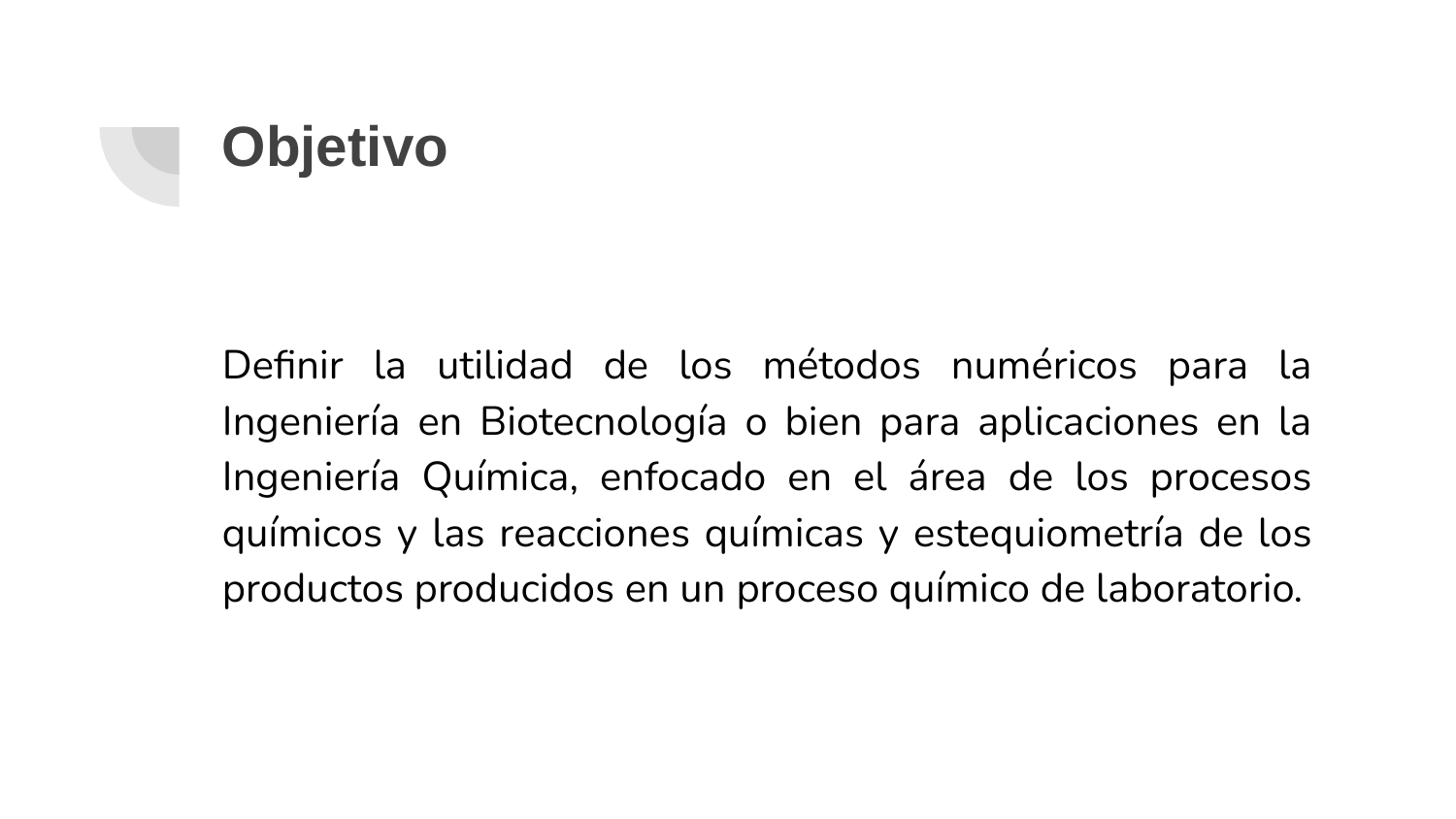

# Objetivo
Definir la utilidad de los métodos numéricos para la Ingeniería en Biotecnología o bien para aplicaciones en la Ingeniería Química, enfocado en el área de los procesos químicos y las reacciones químicas y estequiometría de los productos producidos en un proceso químico de laboratorio.